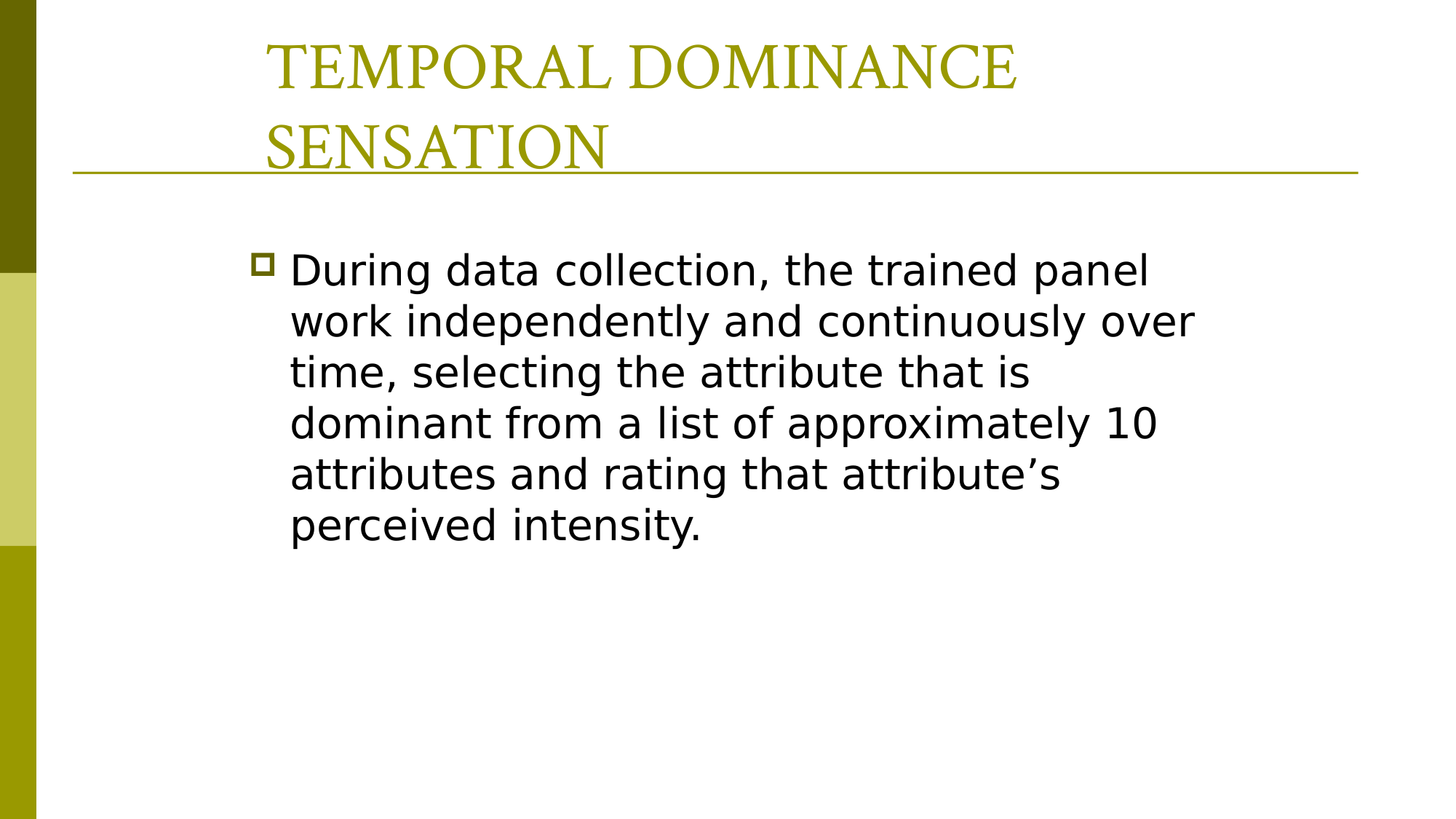

TEMPORAL DOMINANCE SENSATION
During data collection, the trained panel work independently and continuously over time, selecting the attribute that is dominant from a list of approximately 10 attributes and rating that attribute’s perceived intensity.